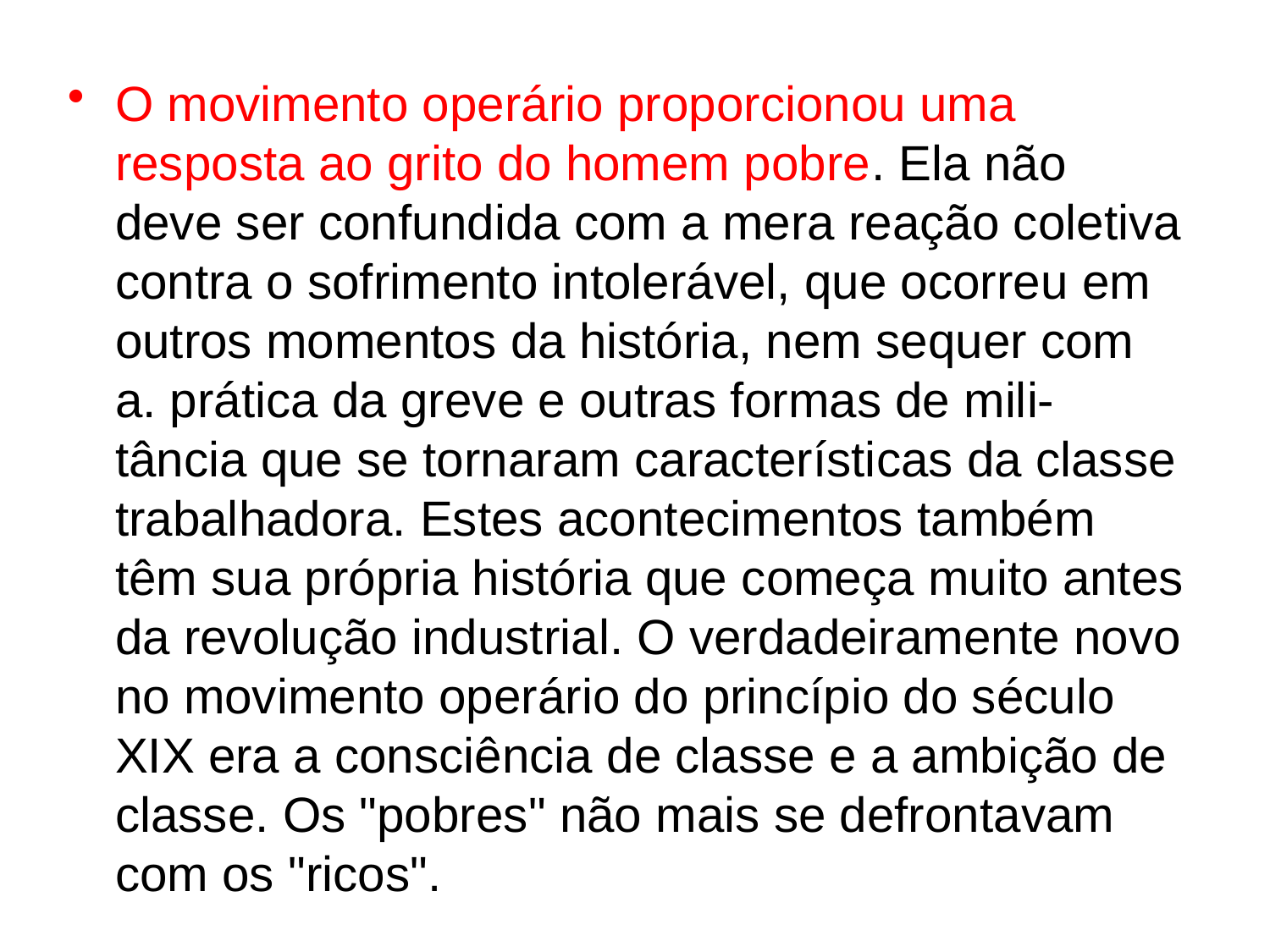

O movimento operário proporcionou uma resposta ao grito do homem pobre. Ela não deve ser confundida com a mera reação coletiva contra o sofrimento intolerável, que ocorreu em outros momentos da história, nem sequer com a. prática da greve e outras formas de mili-tância que se tornaram características da classe trabalhadora. Estes acontecimentos também têm sua própria história que começa muito antes da revolução industrial. O verdadeiramente novo no movimento operário do princípio do século XIX era a consciência de classe e a ambição de classe. Os "pobres" não mais se defrontavam com os "ricos".